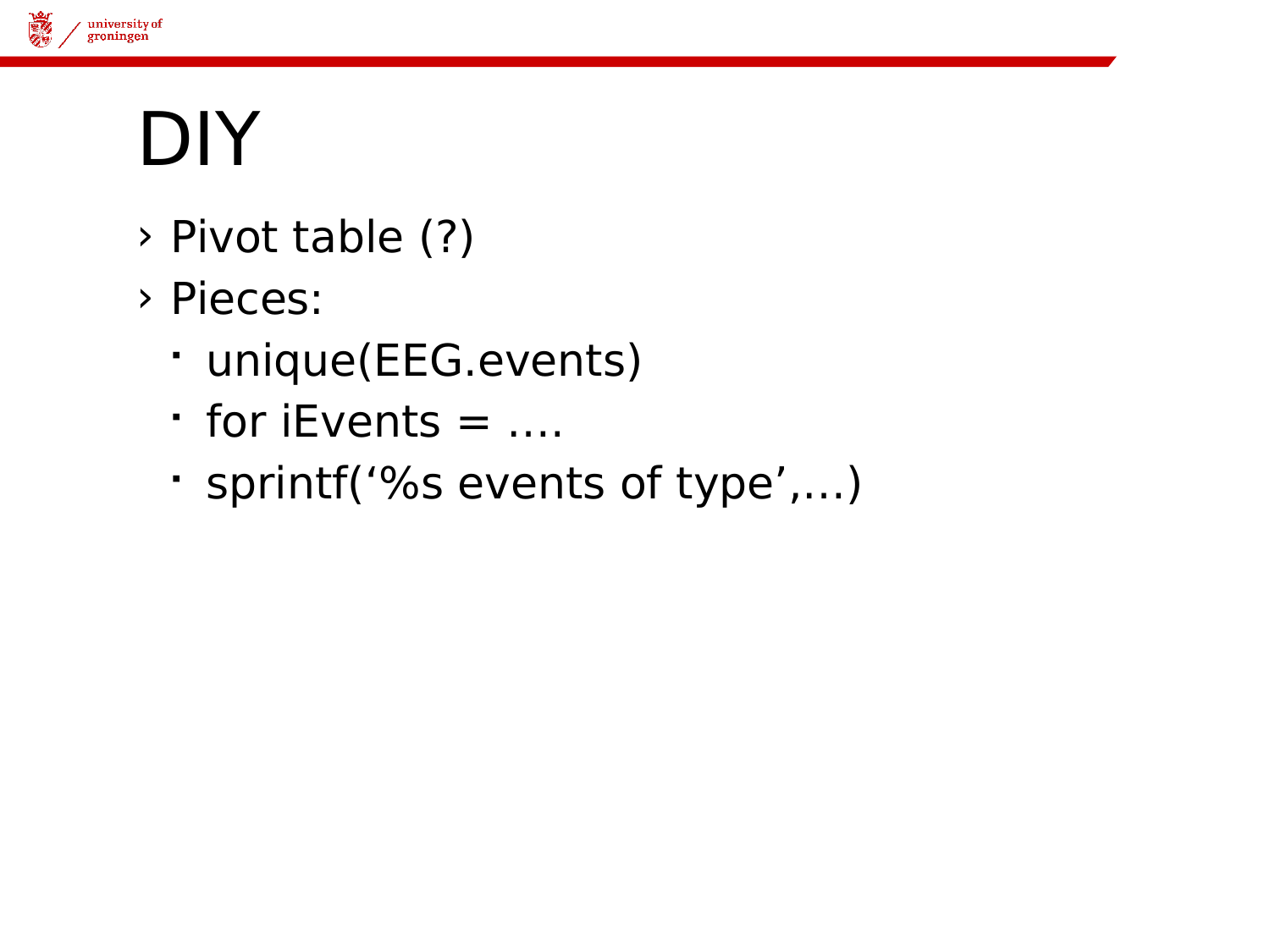

# DIY
Pivot table (?)
Pieces:
unique(EEG.events)
for iEvents = ….
sprintf(‘%s events of type’,…)